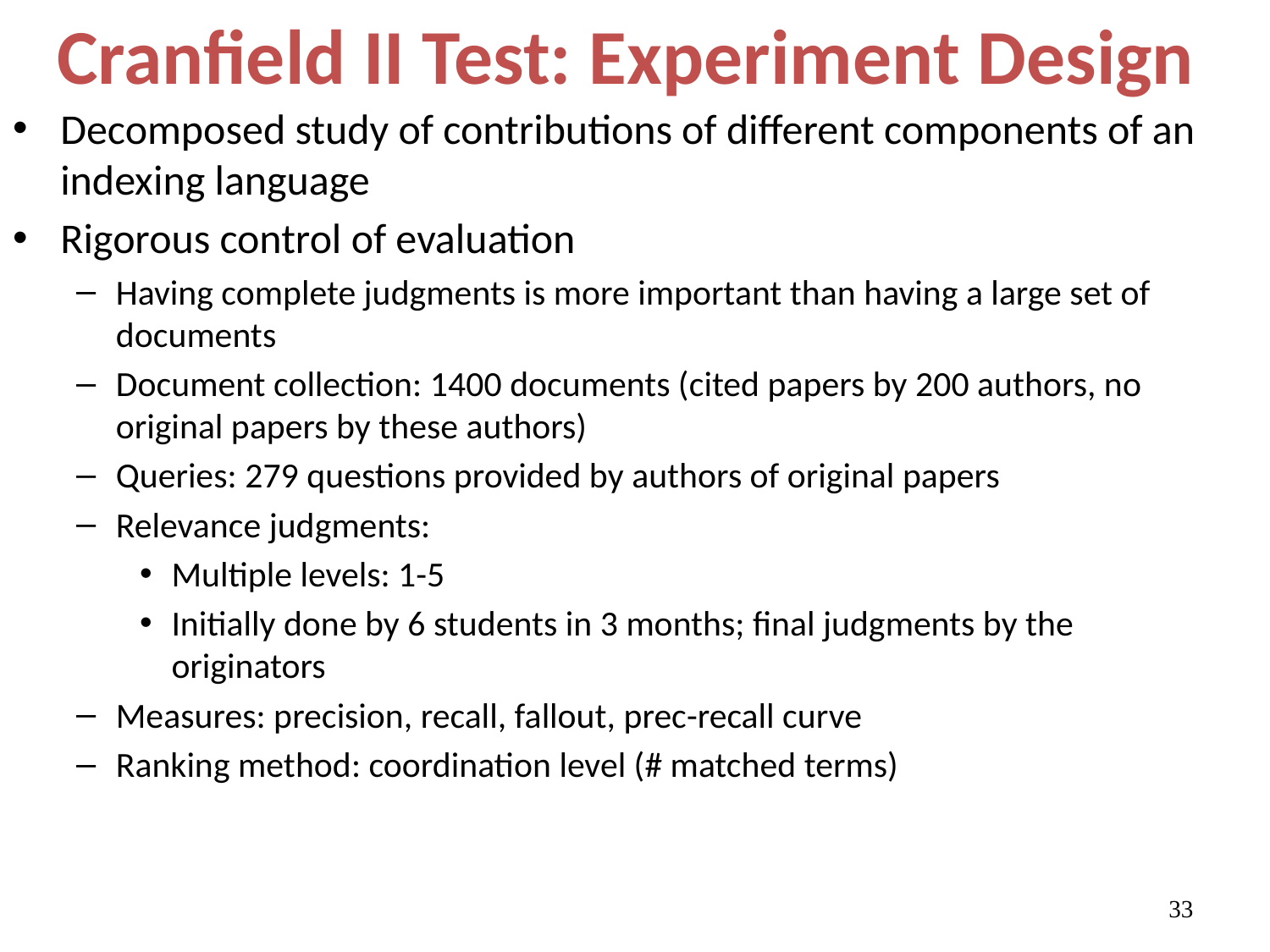

# Cranfield II Test: Experiment Design
Decomposed study of contributions of different components of an indexing language
Rigorous control of evaluation
Having complete judgments is more important than having a large set of documents
Document collection: 1400 documents (cited papers by 200 authors, no original papers by these authors)
Queries: 279 questions provided by authors of original papers
Relevance judgments:
Multiple levels: 1-5
Initially done by 6 students in 3 months; final judgments by the originators
Measures: precision, recall, fallout, prec-recall curve
Ranking method: coordination level (# matched terms)
33